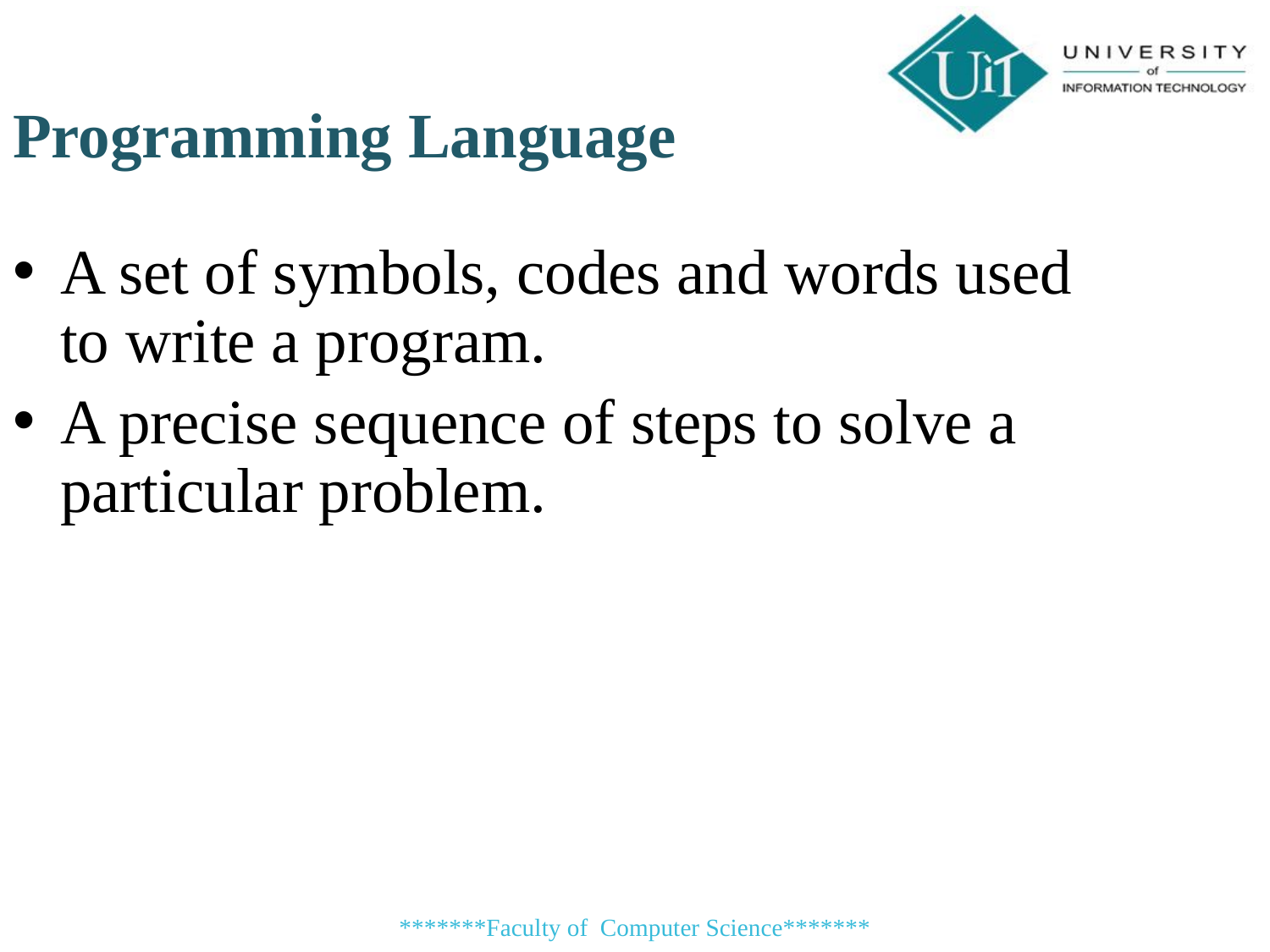

Programming Language
A set of symbols, codes and words used to write a program.
A precise sequence of steps to solve a particular problem.
*******Faculty of  Computer Science*******